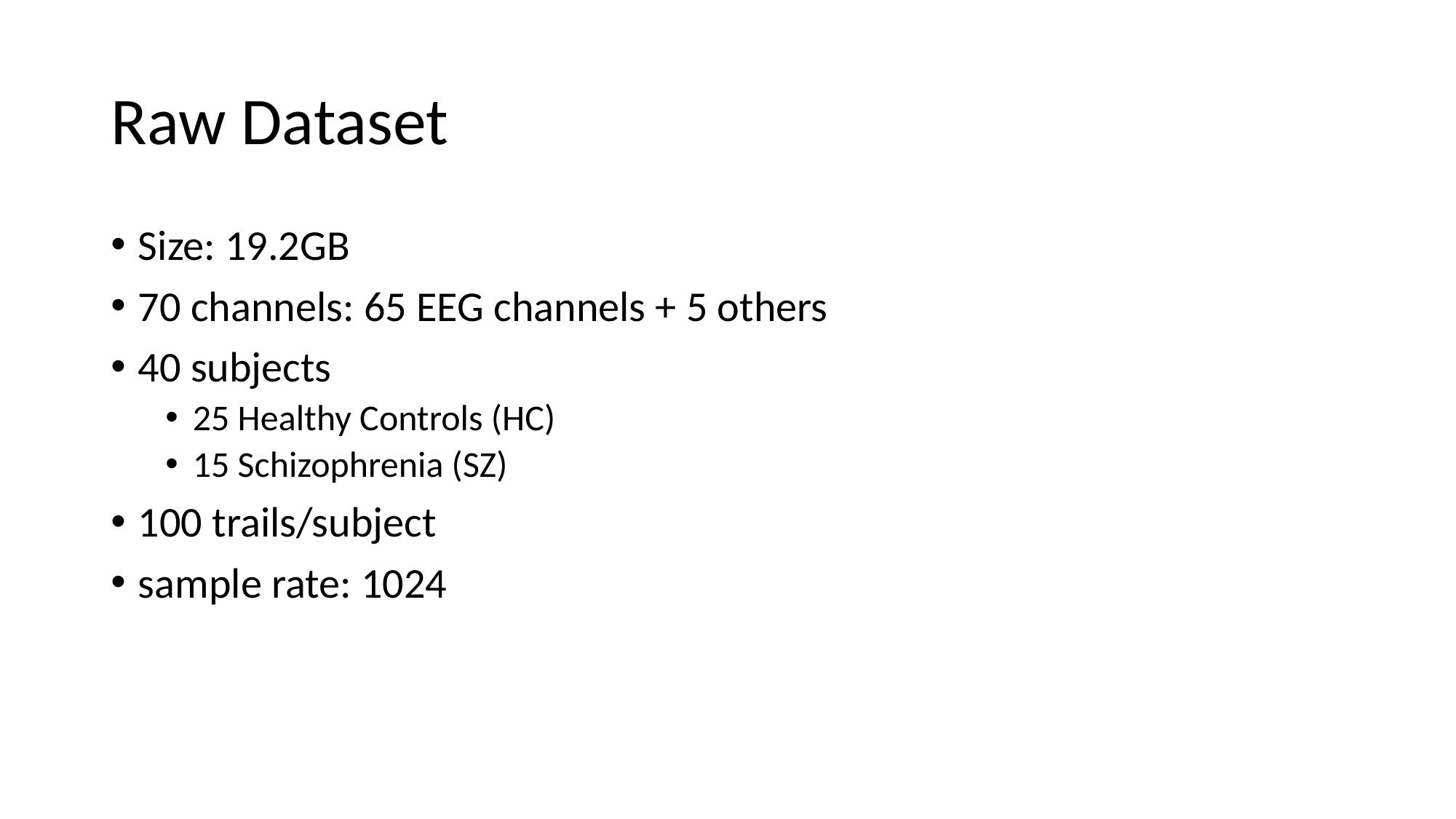

# Raw Dataset
Size: 19.2GB
70 channels: 65 EEG channels + 5 others
40 subjects
25 Healthy Controls (HC)
15 Schizophrenia (SZ)
100 trails/subject
sample rate: 1024